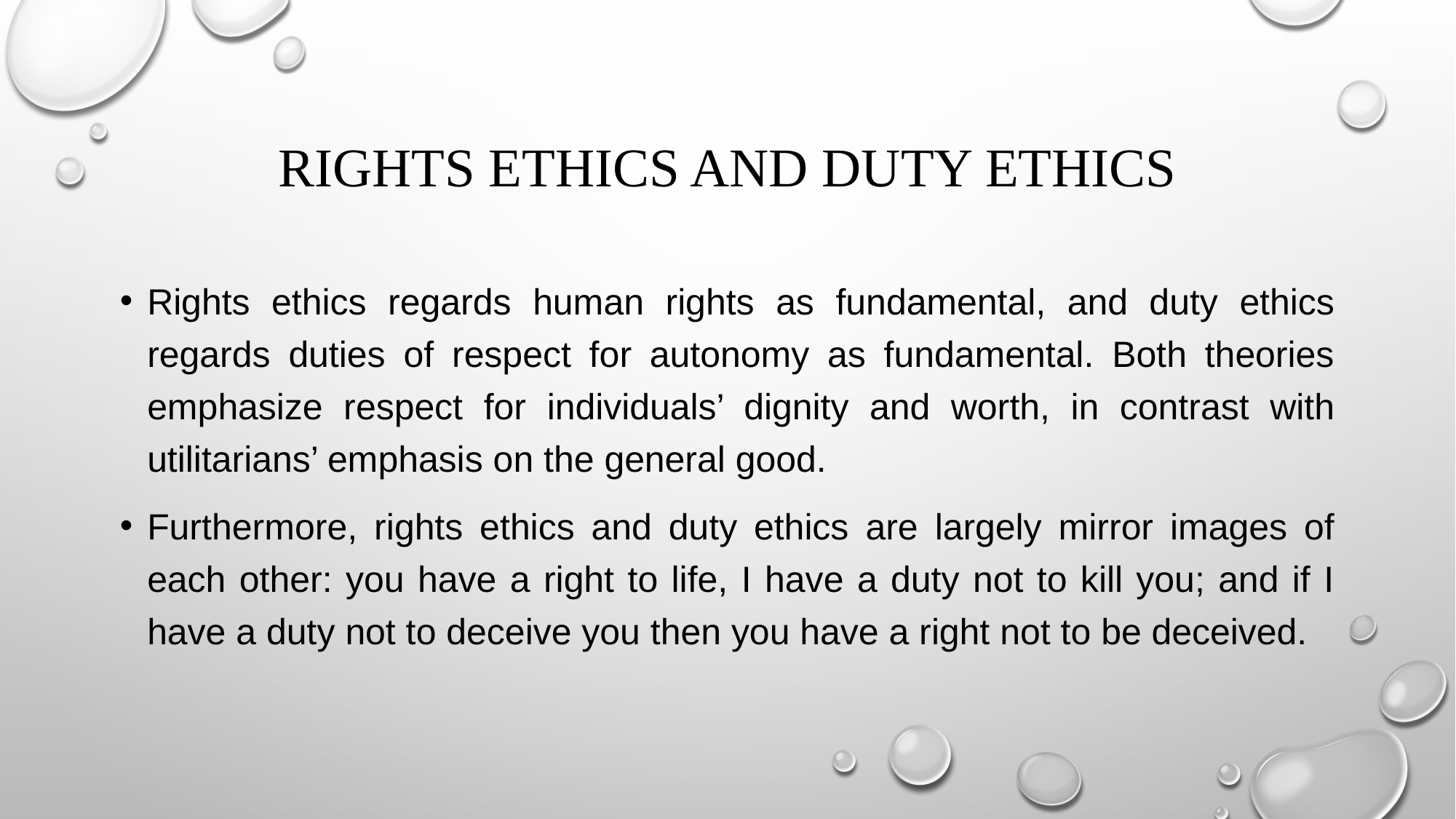

# Rights ethics and duty ethics
Rights ethics regards human rights as fundamental, and duty ethics regards duties of respect for autonomy as fundamental. Both theories emphasize respect for individuals’ dignity and worth, in contrast with utilitarians’ emphasis on the general good.
Furthermore, rights ethics and duty ethics are largely mirror images of each other: you have a right to life, I have a duty not to kill you; and if I have a duty not to deceive you then you have a right not to be deceived.